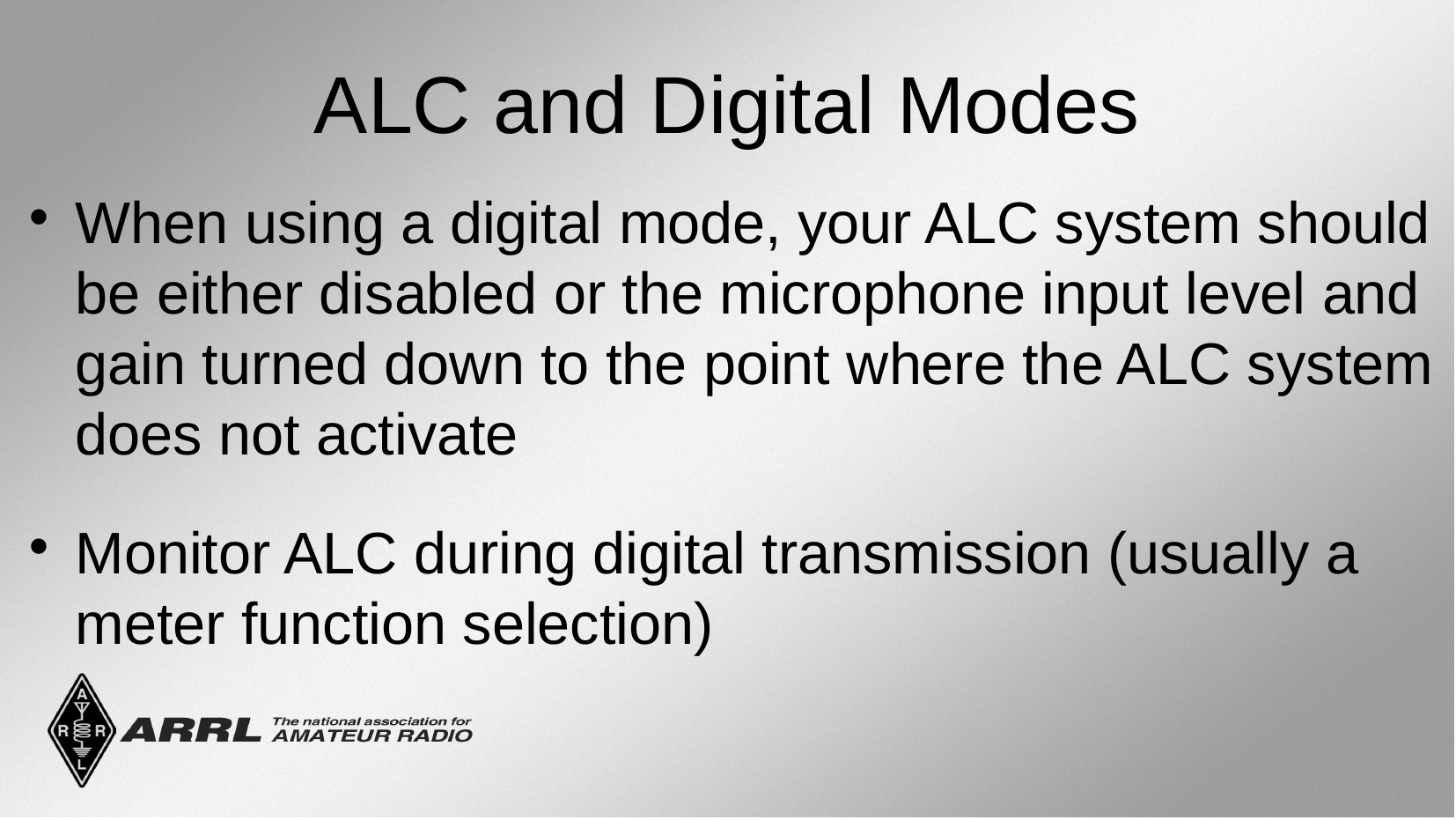

ALC and Digital Modes

When using a digital mode, your ALC system should be either disabled or the microphone input level and gain turned down to the point where the ALC system does not activate
Monitor ALC during digital transmission (usually a   meter function selection)